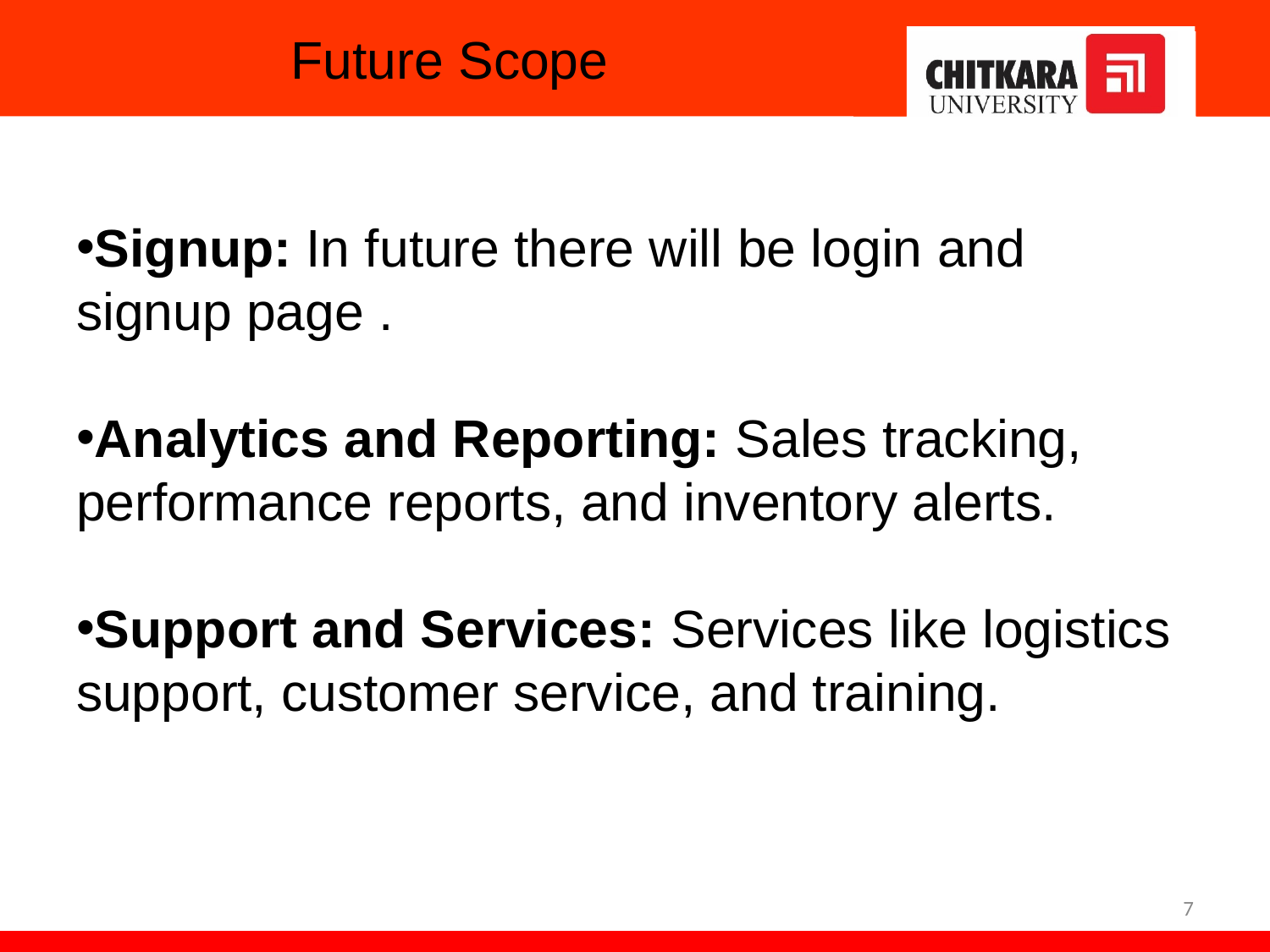

# Future Scope

Signup: In future there will be login and signup page .

Analytics and Reporting: Sales tracking, performance reports, and inventory alerts.

Support and Services: Services like logistics support, customer service, and training.

7